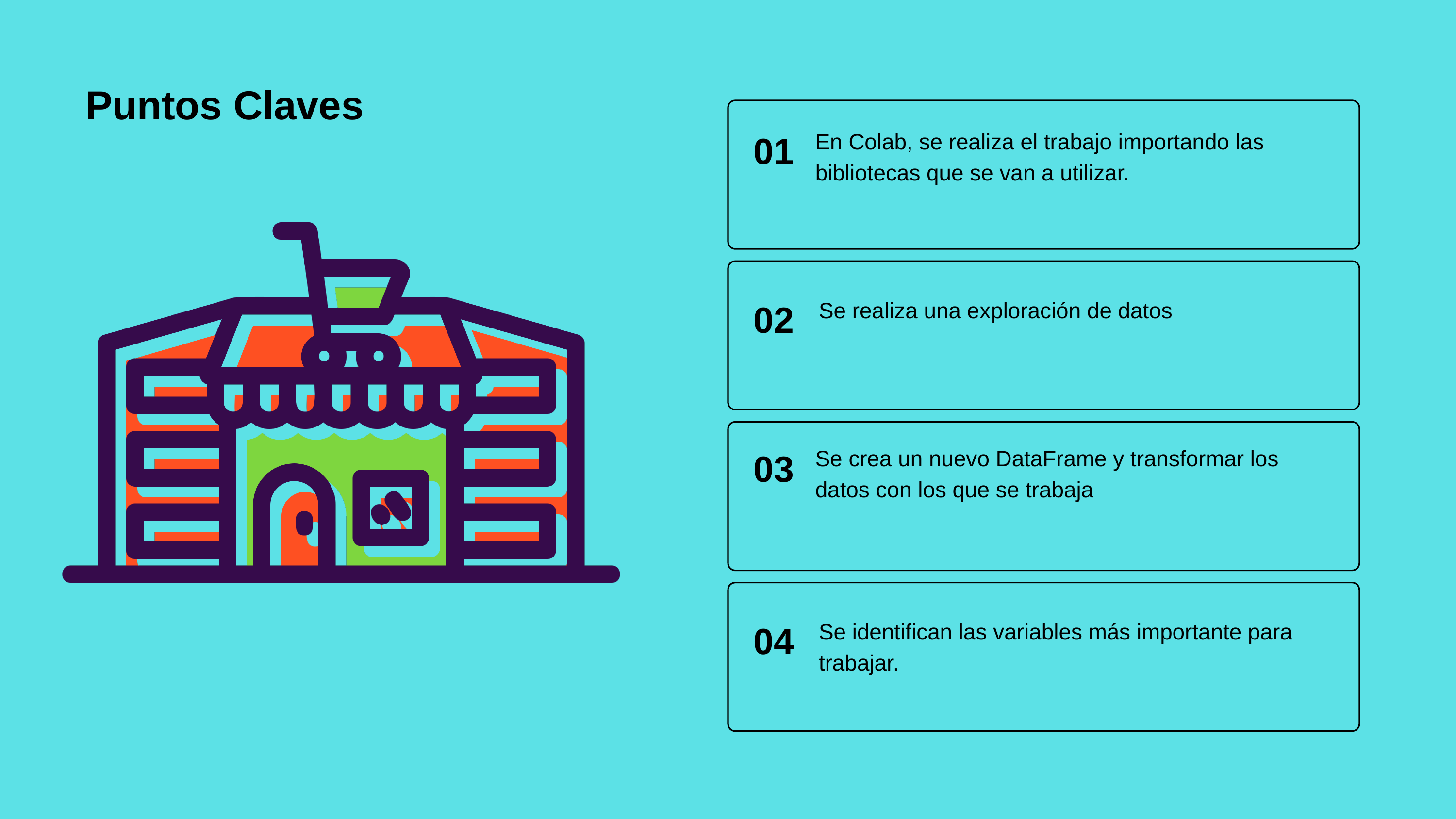

Puntos Claves

01
En Colab, se realiza el trabajo importando las bibliotecas que se van a utilizar.

02
Se realiza una exploración de datos

03
Se crea un nuevo DataFrame y transformar los datos con los que se trabaja

04
Se identifican las variables más importante para trabajar.